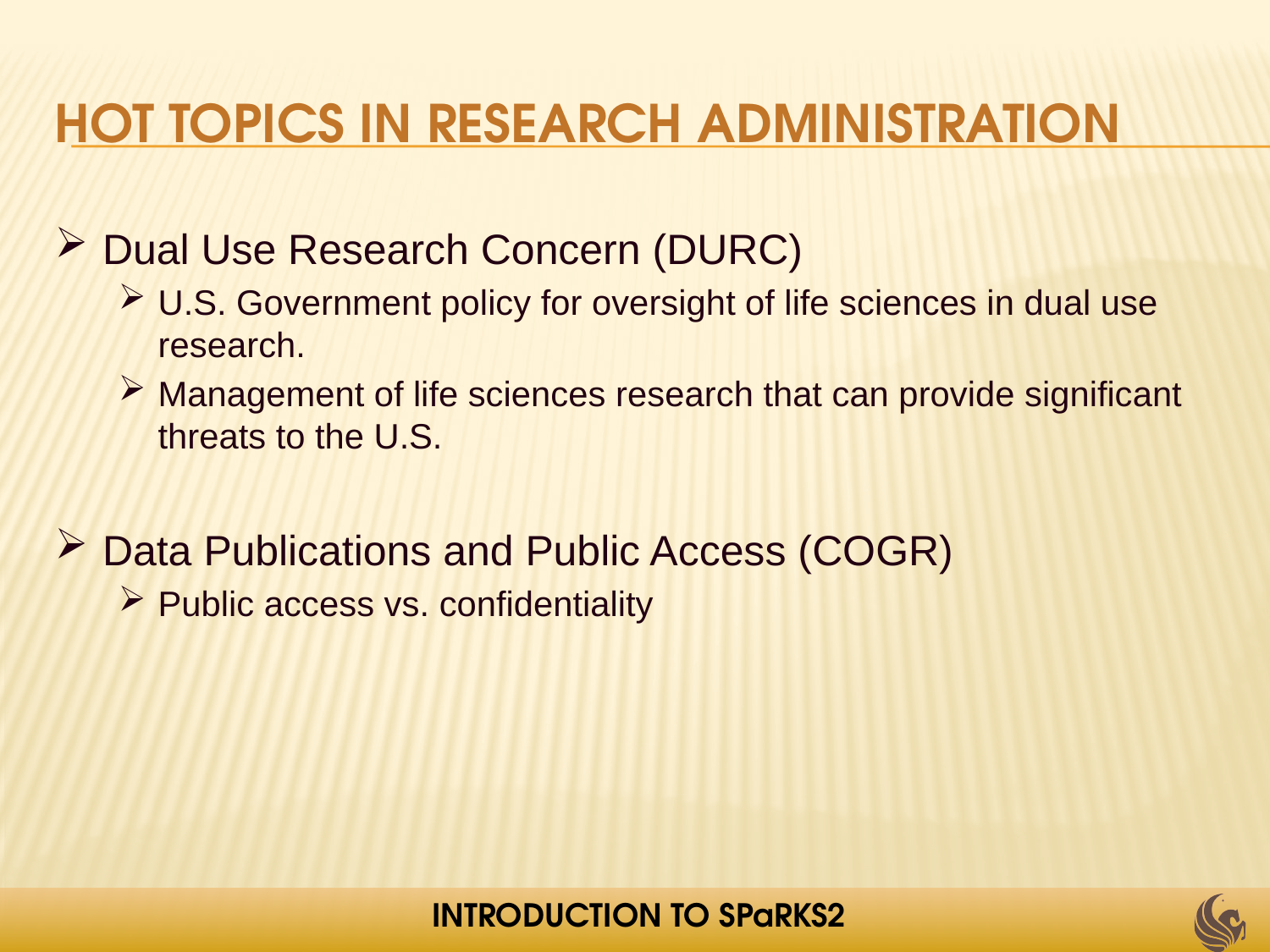

# Hot Topics in Research Administration
Dual Use Research Concern (DURC)
U.S. Government policy for oversight of life sciences in dual use research.
Management of life sciences research that can provide significant threats to the U.S.

Data Publications and Public Access (COGR)
Public access vs. confidentiality

INTRODUCTION TO SPaRKS2